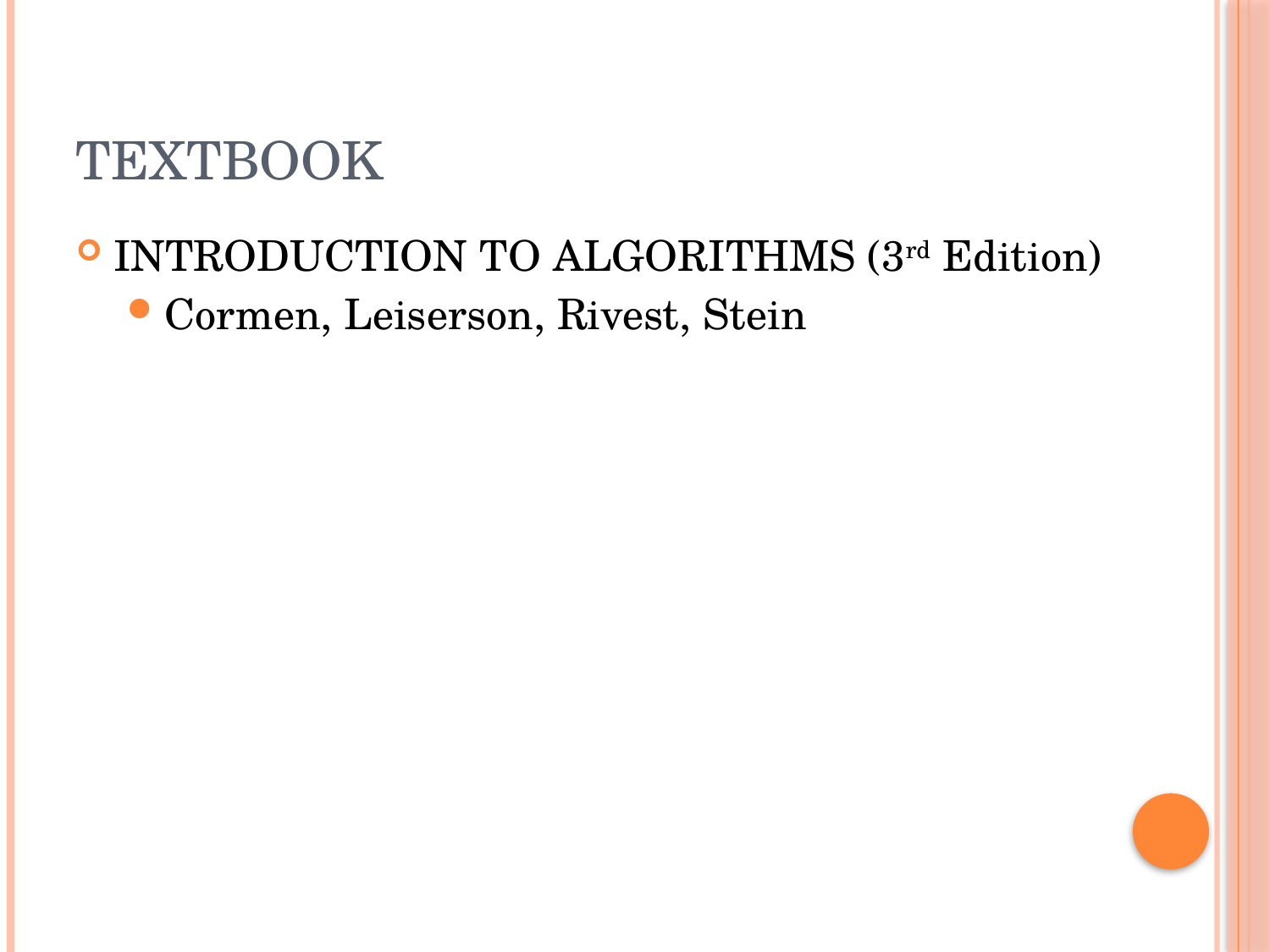

# Textbook
INTRODUCTION TO ALGORITHMS (3rd Edition)
Cormen, Leiserson, Rivest, Stein